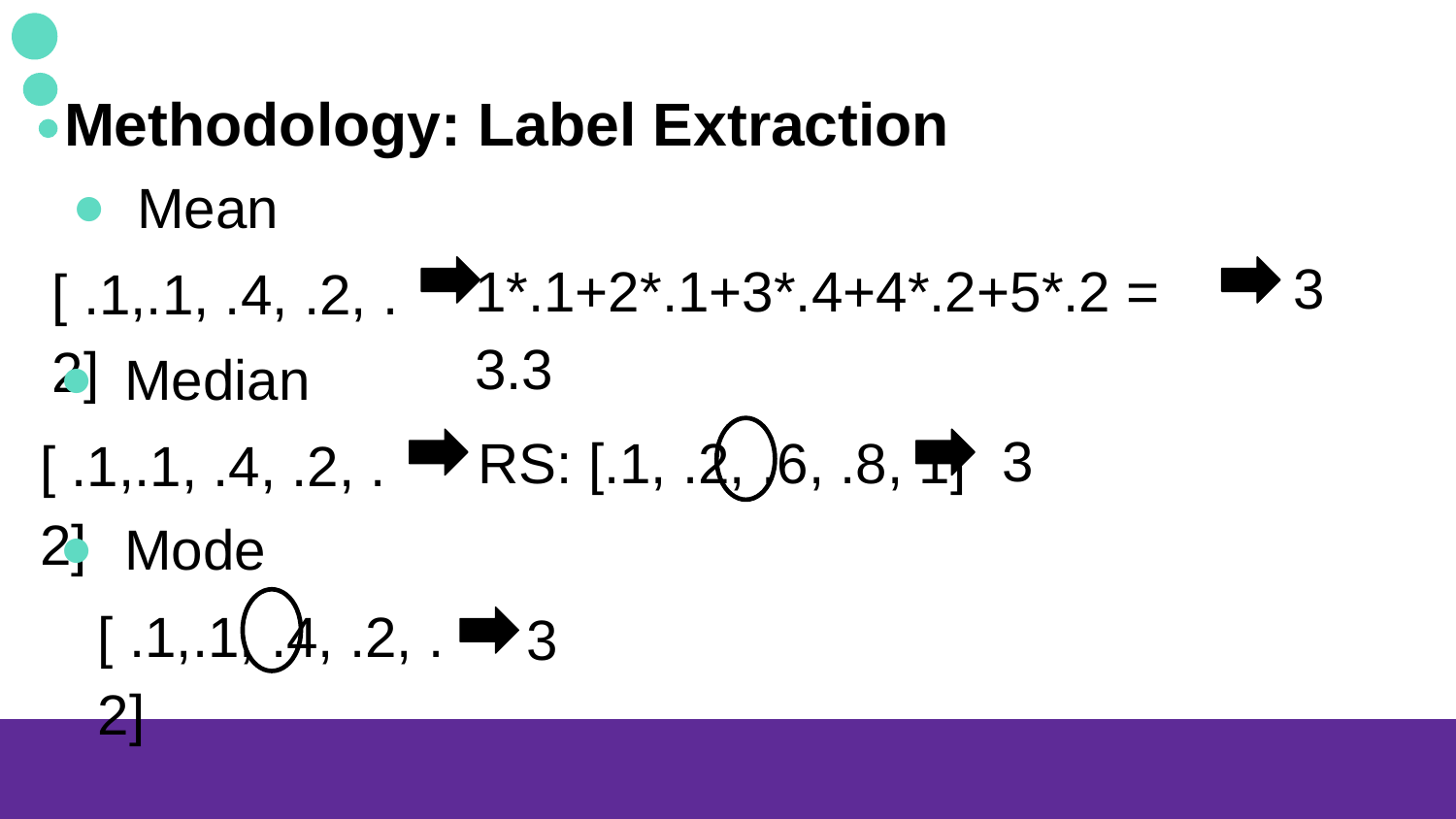

# Methodology: Label Extraction
Mean

3
1*.1+2*.1+3*.4+4*.2+5*.2 = 3.3
[ .1,.1, .4, .2, .2]

Median

3
 RS: [.1, .2, .6, .8, 1]
[ .1,.1, .4, .2, .2]

Mode

[ .1,.1, .4, .2, .2]

3